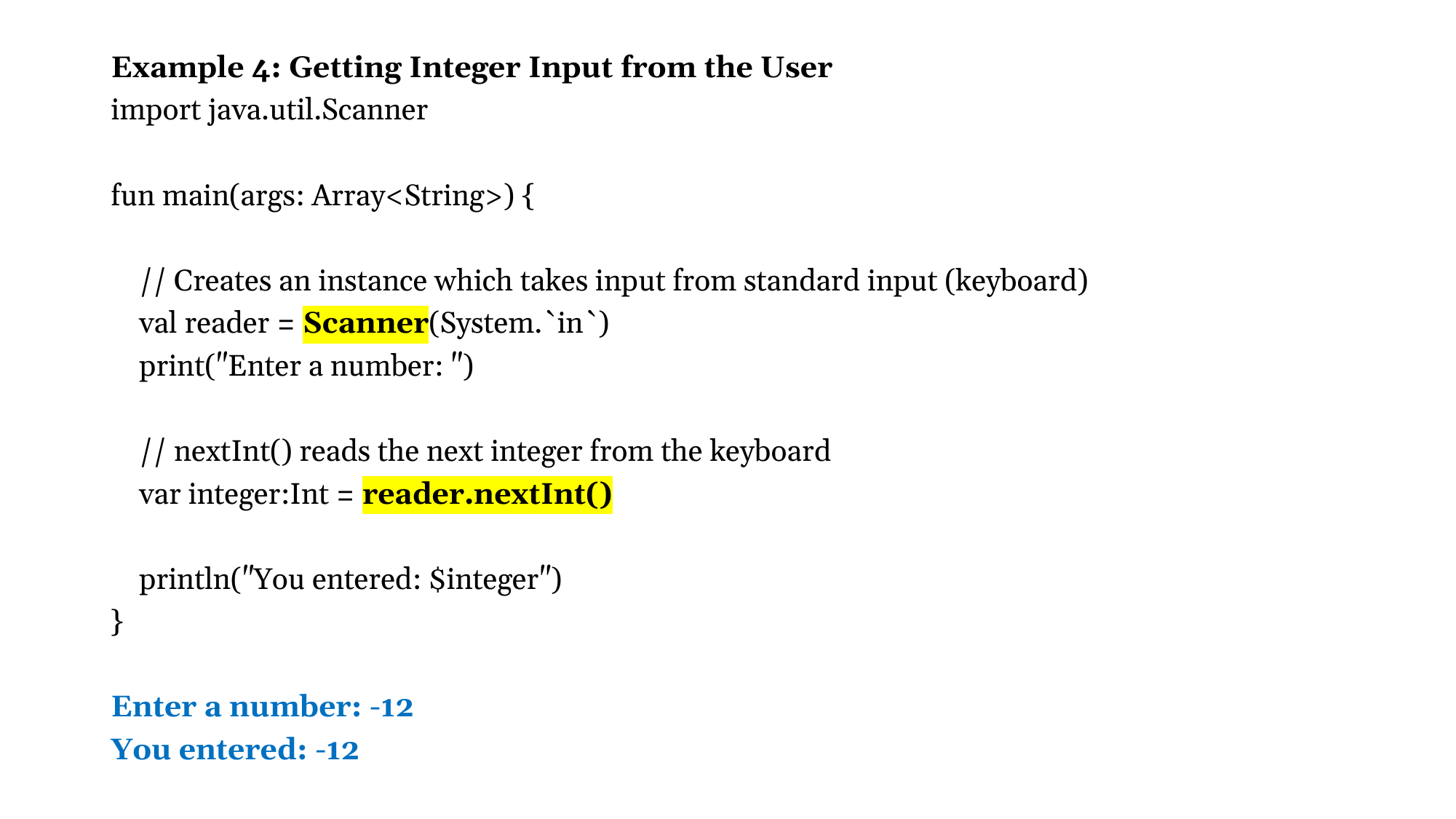

Example 4: Getting Integer Input from the User
import java.util.Scanner

fun main(args: Array<String>) {

    // Creates an instance which takes input from standard input (keyboard)
    val reader = Scanner(System.`in`)
    print("Enter a number: ")

    // nextInt() reads the next integer from the keyboard
    var integer:Int = reader.nextInt()

    println("You entered: $integer")
}

Enter a number: -12
You entered: -12